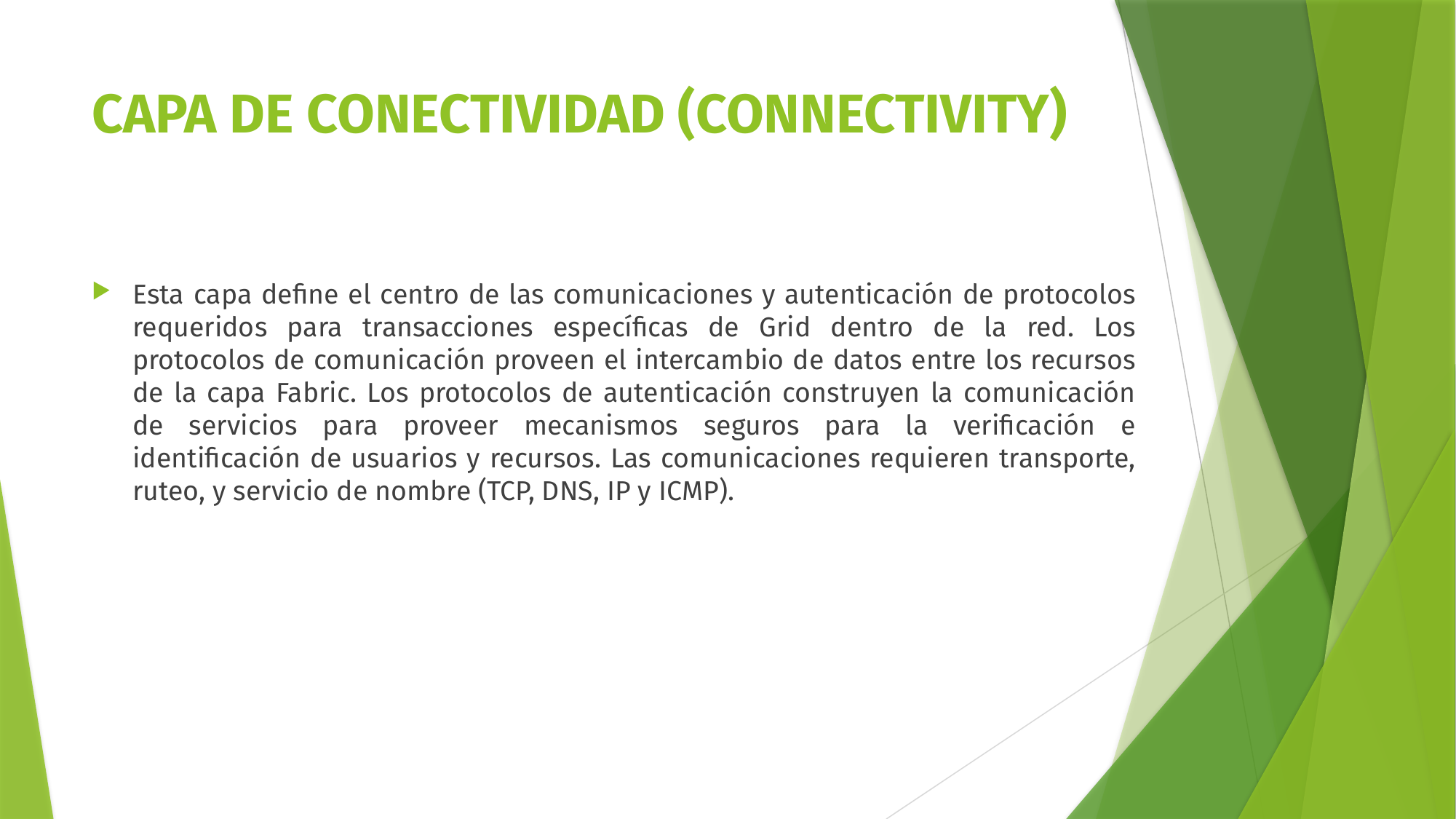

# CAPA DE CONECTIVIDAD (CONNECTIVITY)
Esta capa define el centro de las comunicaciones y autenticación de protocolos requeridos para transacciones específicas de Grid dentro de la red. Los protocolos de comunicación proveen el intercambio de datos entre los recursos de la capa Fabric. Los protocolos de autenticación construyen la comunicación de servicios para proveer mecanismos seguros para la verificación e identificación de usuarios y recursos. Las comunicaciones requieren transporte, ruteo, y servicio de nombre (TCP, DNS, IP y ICMP).